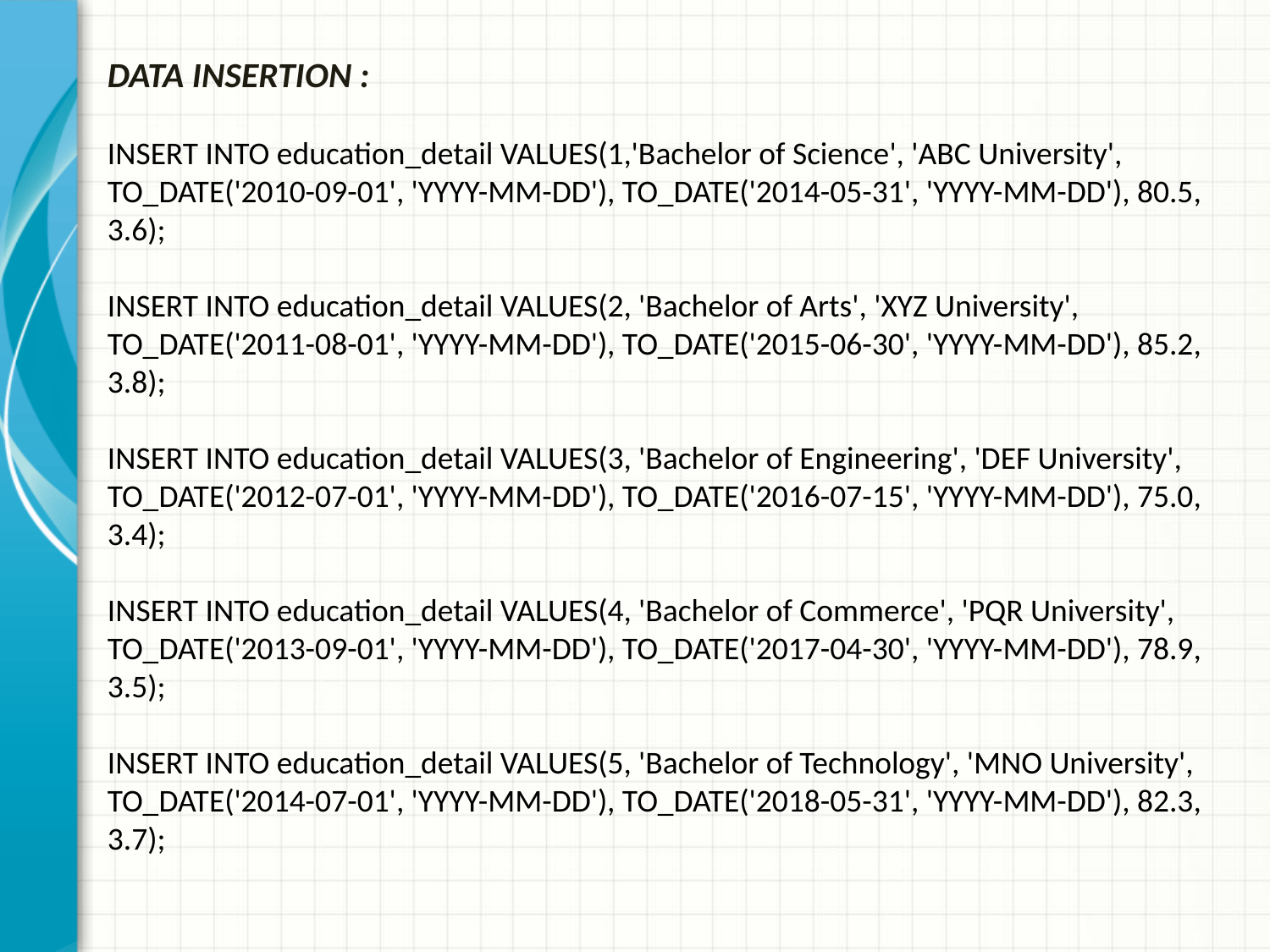

DATA INSERTION :

INSERT INTO education_detail VALUES(1,'Bachelor of Science', 'ABC University', TO_DATE('2010-09-01', 'YYYY-MM-DD'), TO_DATE('2014-05-31', 'YYYY-MM-DD'), 80.5, 3.6);

INSERT INTO education_detail VALUES(2, 'Bachelor of Arts', 'XYZ University', TO_DATE('2011-08-01', 'YYYY-MM-DD'), TO_DATE('2015-06-30', 'YYYY-MM-DD'), 85.2, 3.8);

INSERT INTO education_detail VALUES(3, 'Bachelor of Engineering', 'DEF University', TO_DATE('2012-07-01', 'YYYY-MM-DD'), TO_DATE('2016-07-15', 'YYYY-MM-DD'), 75.0, 3.4);

INSERT INTO education_detail VALUES(4, 'Bachelor of Commerce', 'PQR University', TO_DATE('2013-09-01', 'YYYY-MM-DD'), TO_DATE('2017-04-30', 'YYYY-MM-DD'), 78.9, 3.5);

INSERT INTO education_detail VALUES(5, 'Bachelor of Technology', 'MNO University', TO_DATE('2014-07-01', 'YYYY-MM-DD'), TO_DATE('2018-05-31', 'YYYY-MM-DD'), 82.3, 3.7);